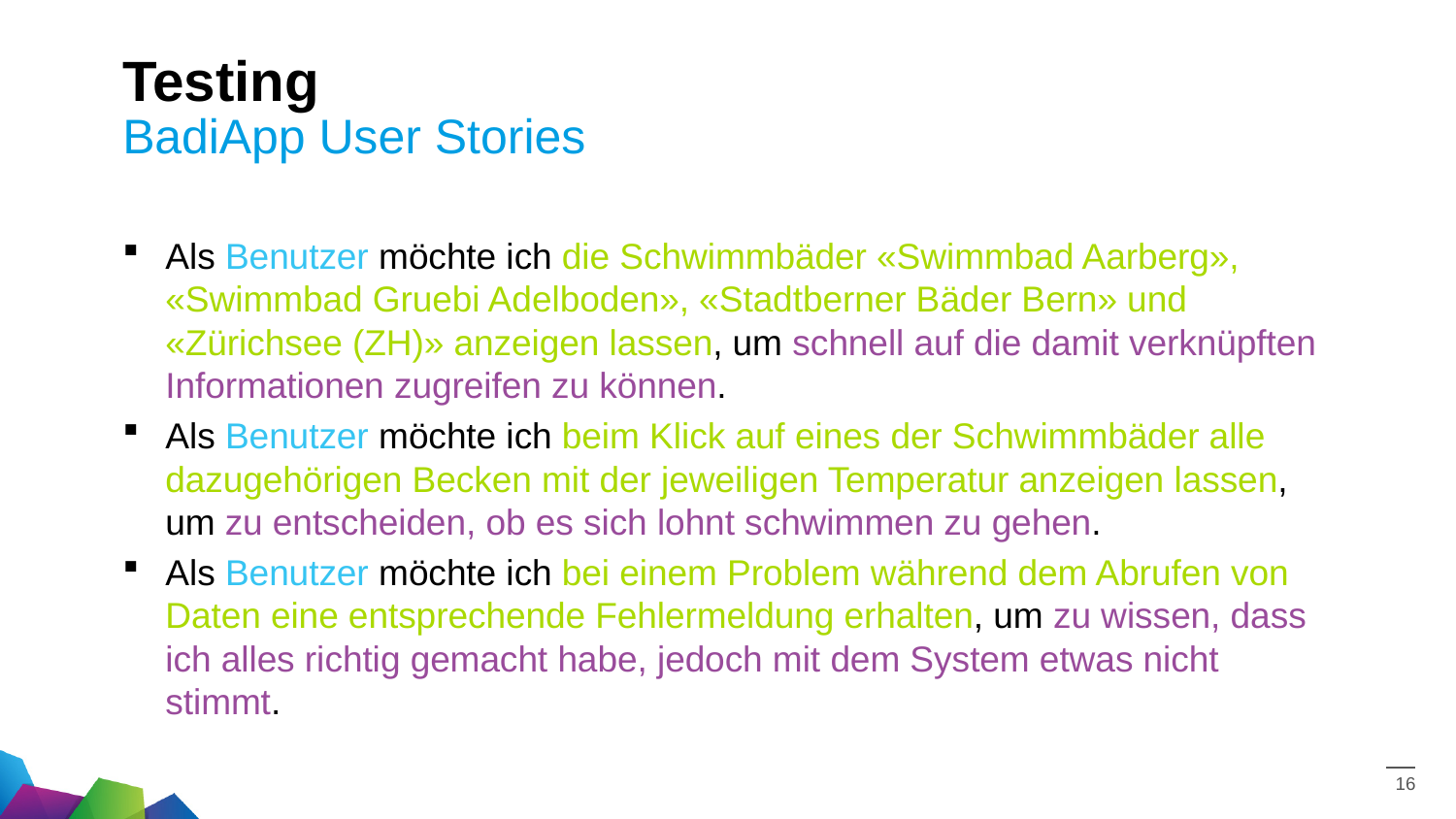

# Testing
BadiApp User Stories
Als Benutzer möchte ich die Schwimmbäder «Swimmbad Aarberg», «Swimmbad Gruebi Adelboden», «Stadtberner Bäder Bern» und «Zürichsee (ZH)» anzeigen lassen, um schnell auf die damit verknüpften Informationen zugreifen zu können.
Als Benutzer möchte ich beim Klick auf eines der Schwimmbäder alle dazugehörigen Becken mit der jeweiligen Temperatur anzeigen lassen, um zu entscheiden, ob es sich lohnt schwimmen zu gehen.
Als Benutzer möchte ich bei einem Problem während dem Abrufen von Daten eine entsprechende Fehlermeldung erhalten, um zu wissen, dass ich alles richtig gemacht habe, jedoch mit dem System etwas nicht stimmt.